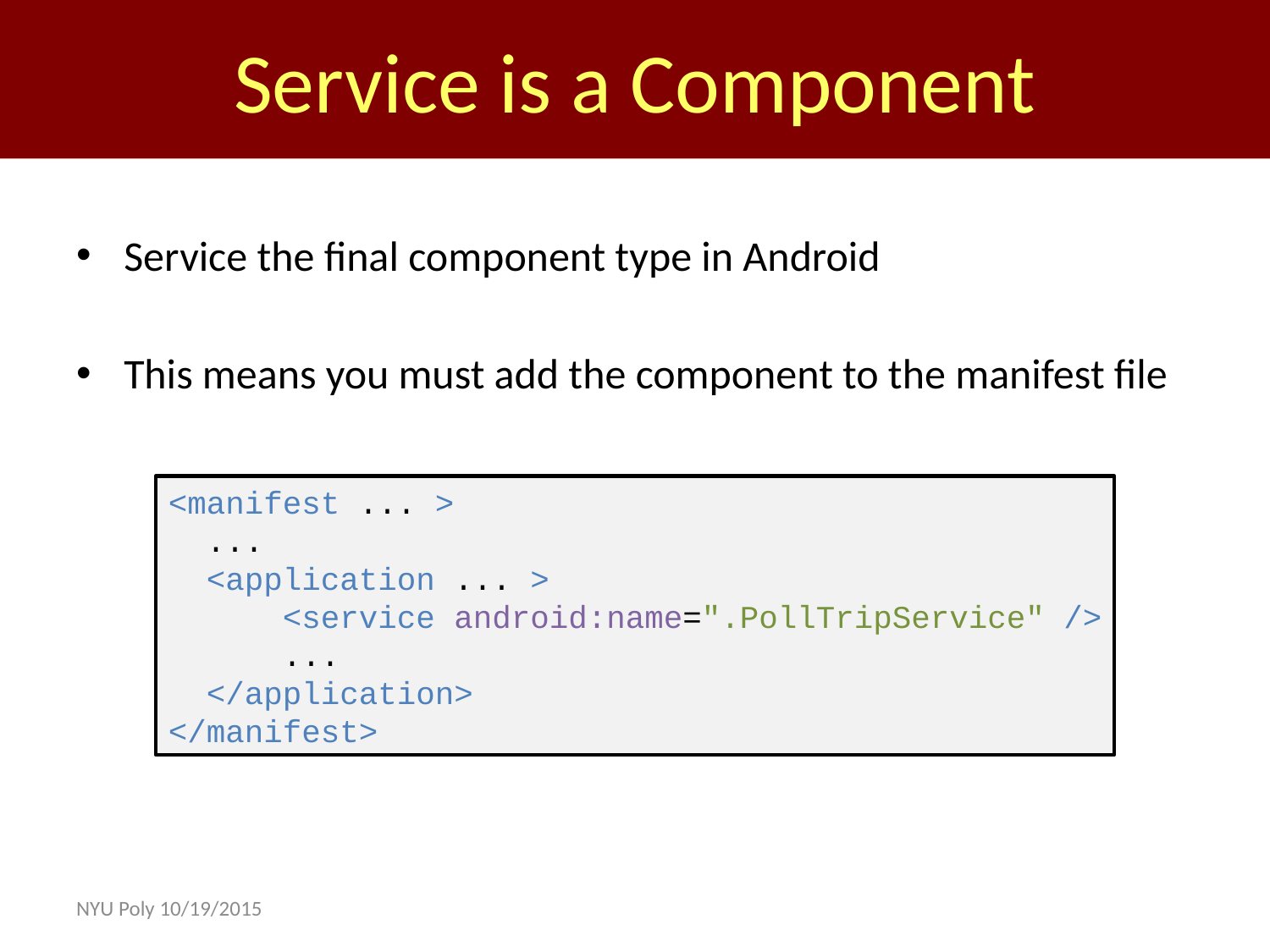

Service is a Component
Service the final component type in Android

This means you must add the component to the manifest file
<manifest ... >
  ...
  <application ... >
      <service android:name=".PollTripService" />
      ...
  </application>
</manifest>
NYU Poly 10/19/2015